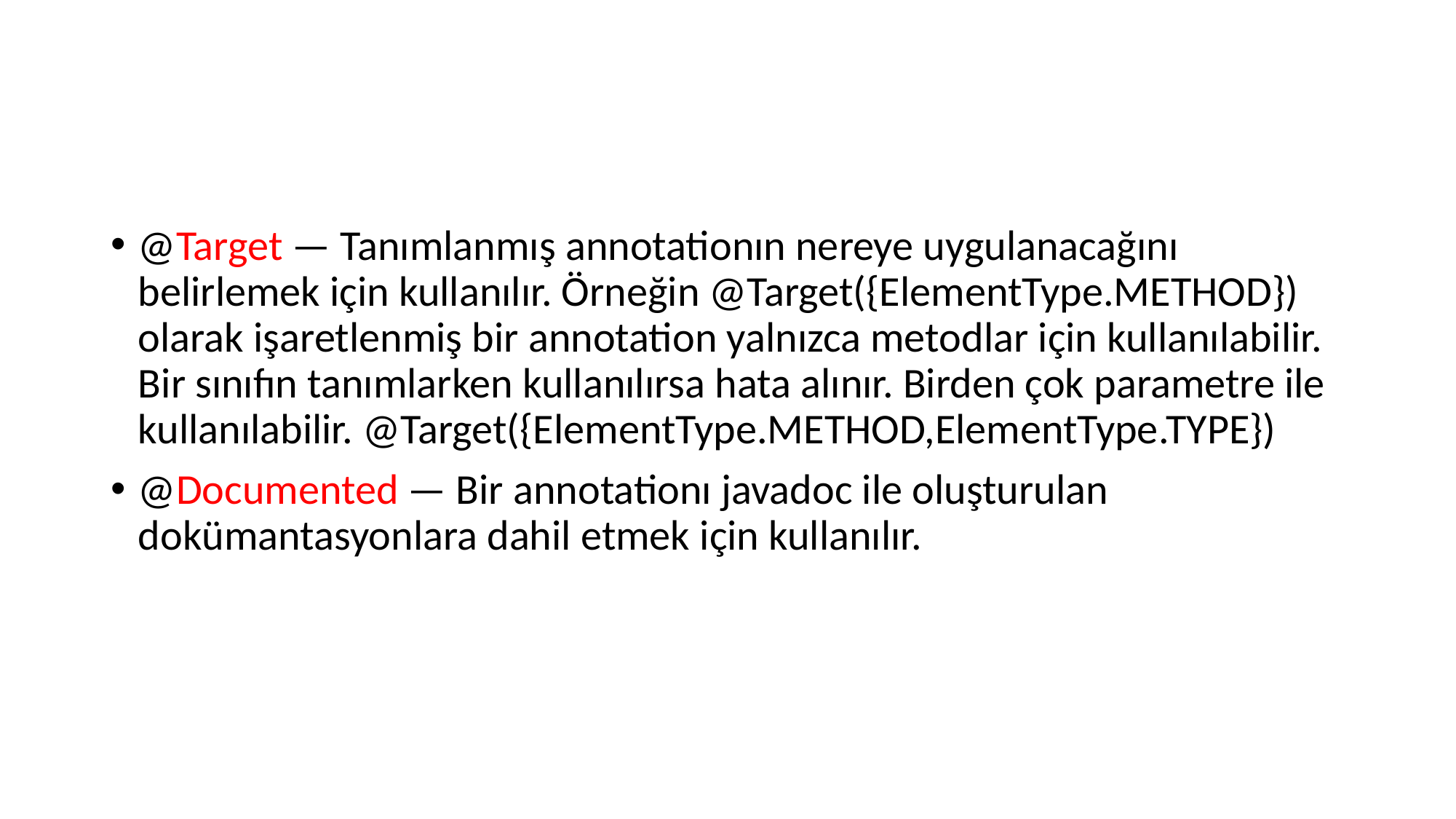

#
@Target — Tanımlanmış annotationın nereye uygulanacağını belirlemek için kullanılır. Örneğin @Target({ElementType.METHOD}) olarak işaretlenmiş bir annotation yalnızca metodlar için kullanılabilir. Bir sınıfın tanımlarken kullanılırsa hata alınır. Birden çok parametre ile kullanılabilir. @Target({ElementType.METHOD,ElementType.TYPE})
@Documented — Bir annotationı javadoc ile oluşturulan dokümantasyonlara dahil etmek için kullanılır.